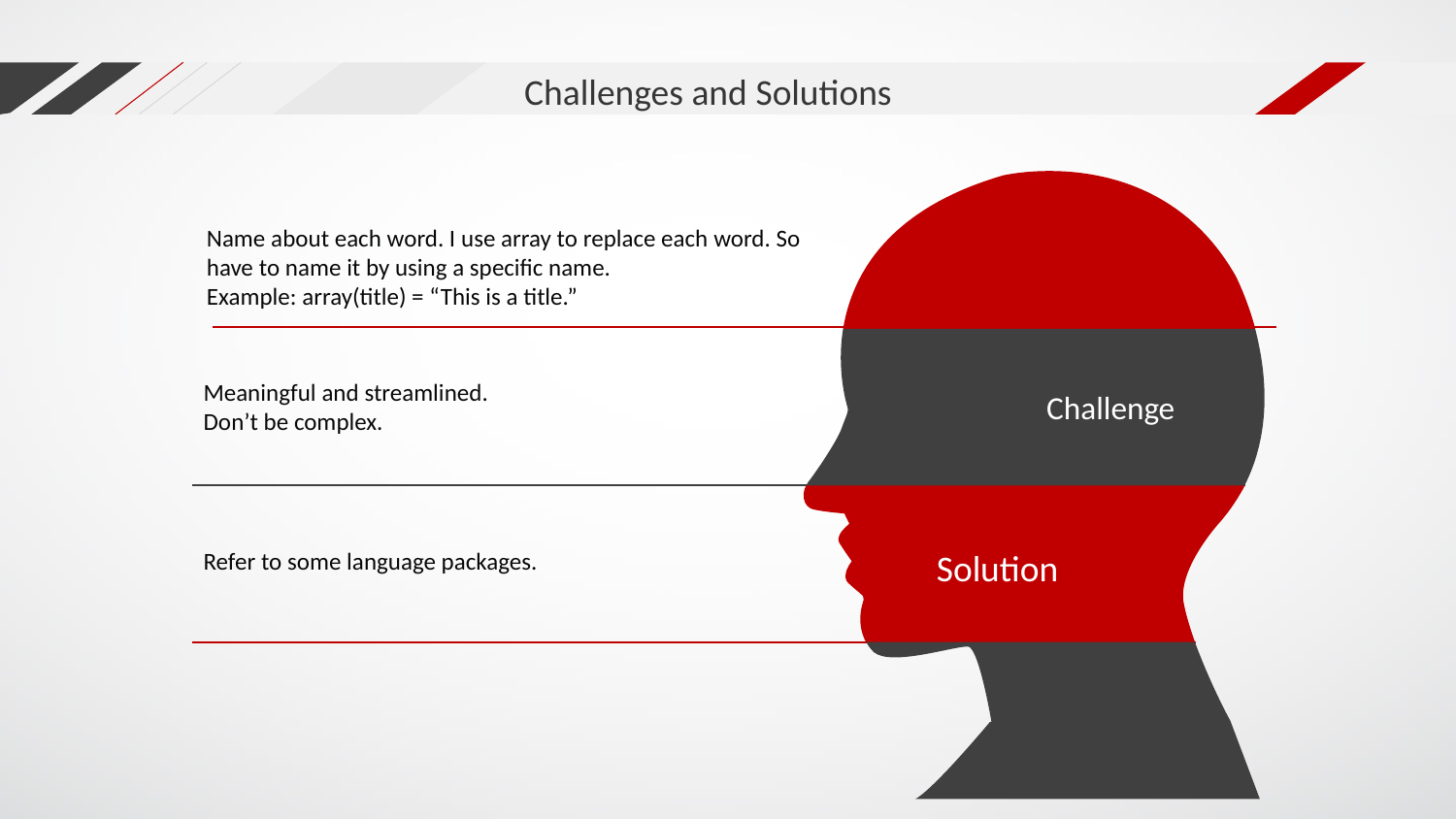

Challenges and Solutions

Name about each word. I use array to replace each word. So have to name it by using a specific name.
Example: array(title) = “This is a title.”

Meaningful and streamlined.
Don’t be complex.

Challenge

Solution
Refer to some language packages.